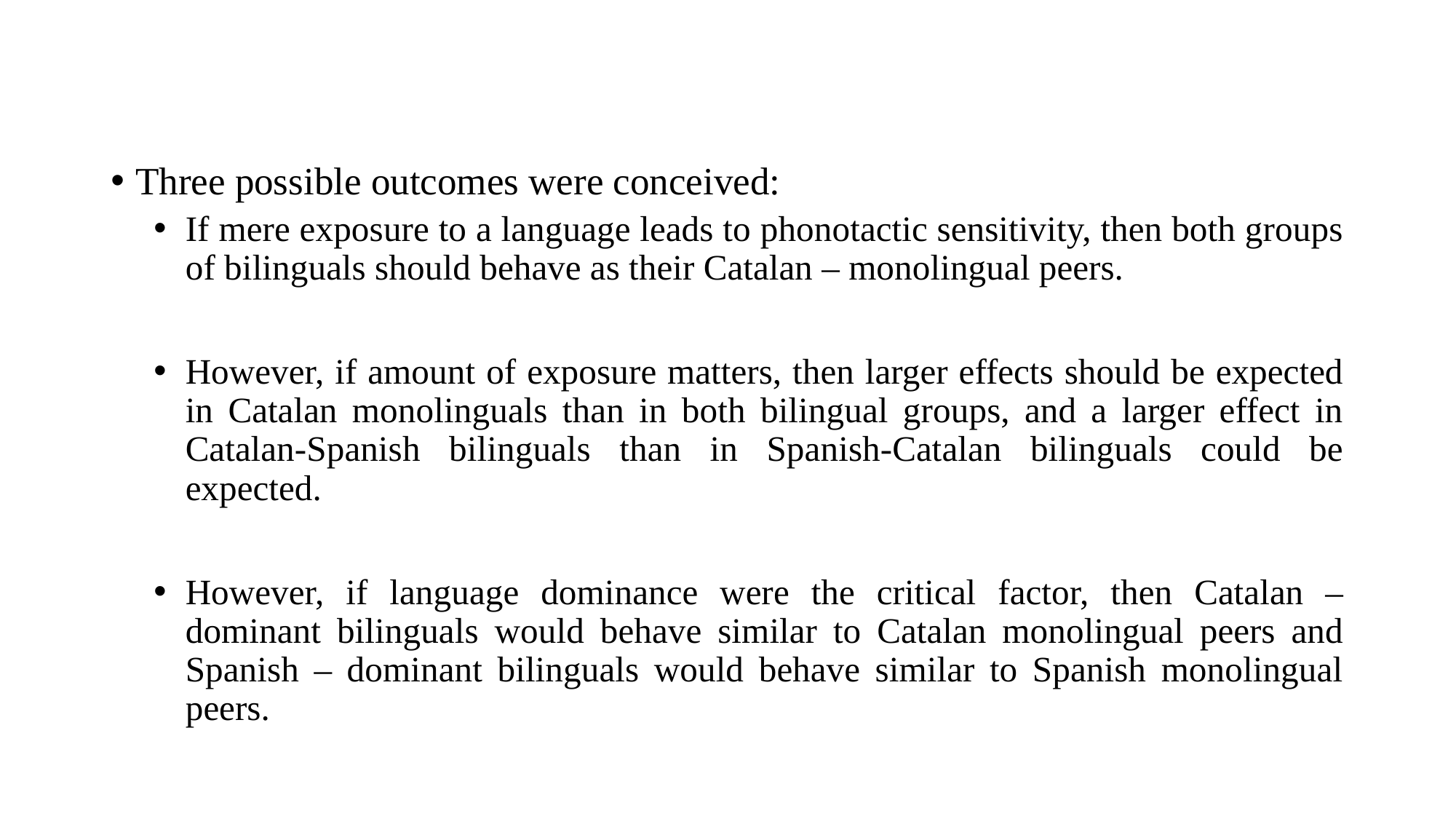

Three possible outcomes were conceived:
If mere exposure to a language leads to phonotactic sensitivity, then both groups of bilinguals should behave as their Catalan – monolingual peers.

However, if amount of exposure matters, then larger effects should be expected in Catalan monolinguals than in both bilingual groups, and a larger effect in Catalan-Spanish bilinguals than in Spanish-Catalan bilinguals could be expected.

However, if language dominance were the critical factor, then Catalan – dominant bilinguals would behave similar to Catalan monolingual peers and Spanish – dominant bilinguals would behave similar to Spanish monolingual peers.